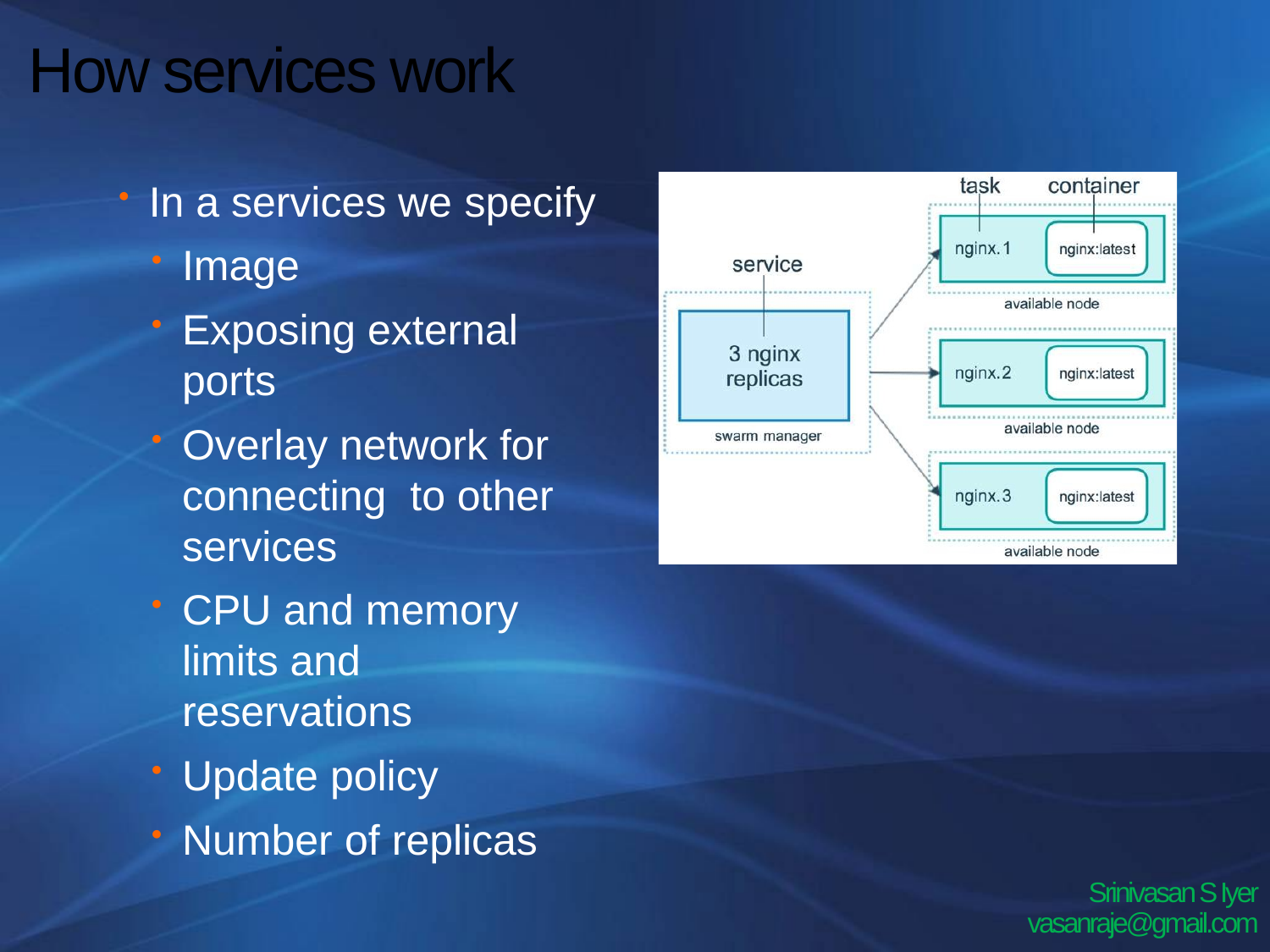

# How services work
In a services we specify
Image
Exposing external ports
Overlay network for connecting  to other services
CPU and memory limits and  reservations
Update policy
Number of replicas